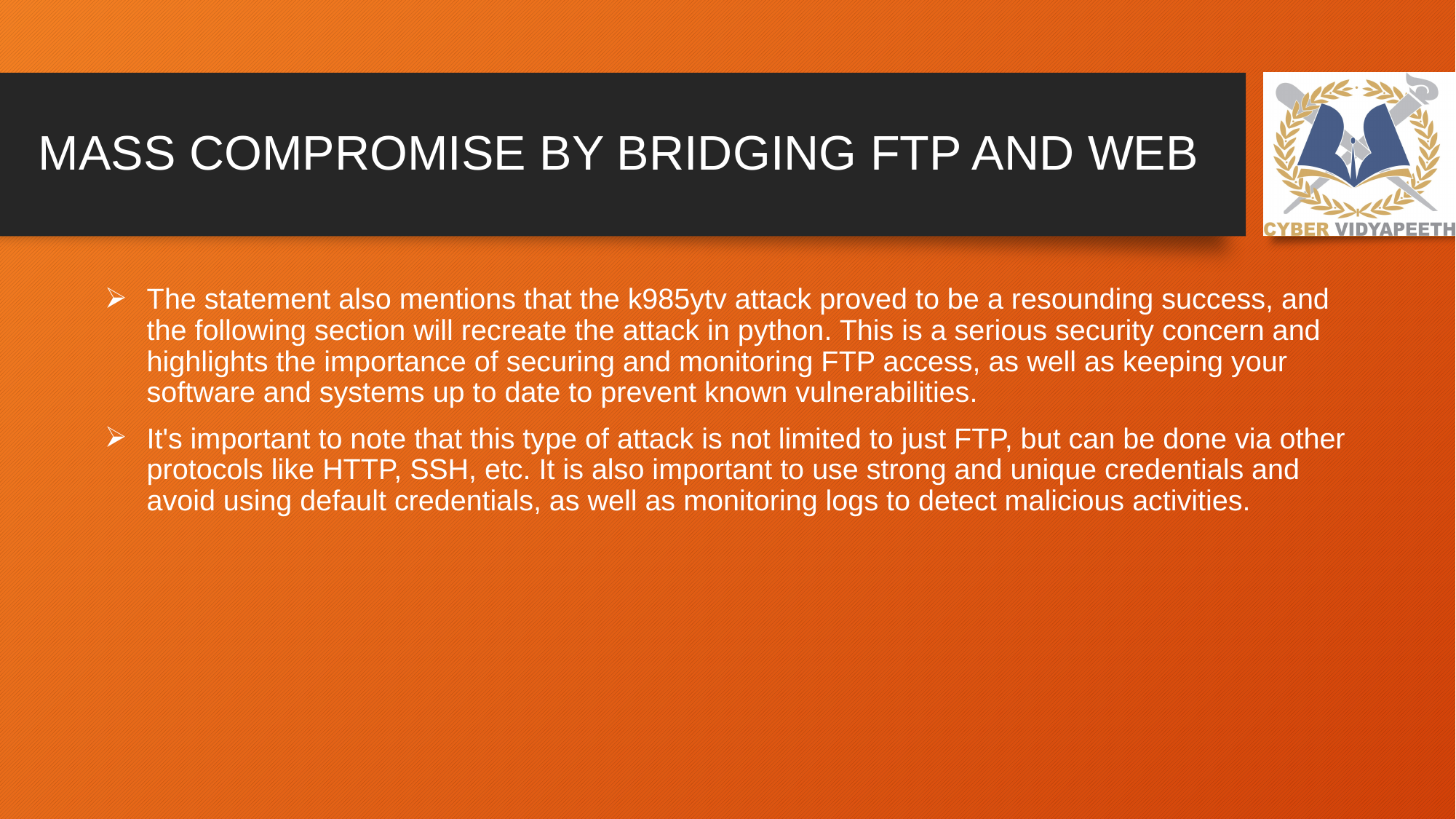

# MASS COMPROMISE BY BRIDGING FTP AND WEB
The statement also mentions that the k985ytv attack proved to be a resounding success, and the following section will recreate the attack in python. This is a serious security concern and highlights the importance of securing and monitoring FTP access, as well as keeping your software and systems up to date to prevent known vulnerabilities.
It's important to note that this type of attack is not limited to just FTP, but can be done via other protocols like HTTP, SSH, etc. It is also important to use strong and unique credentials and avoid using default credentials, as well as monitoring logs to detect malicious activities.